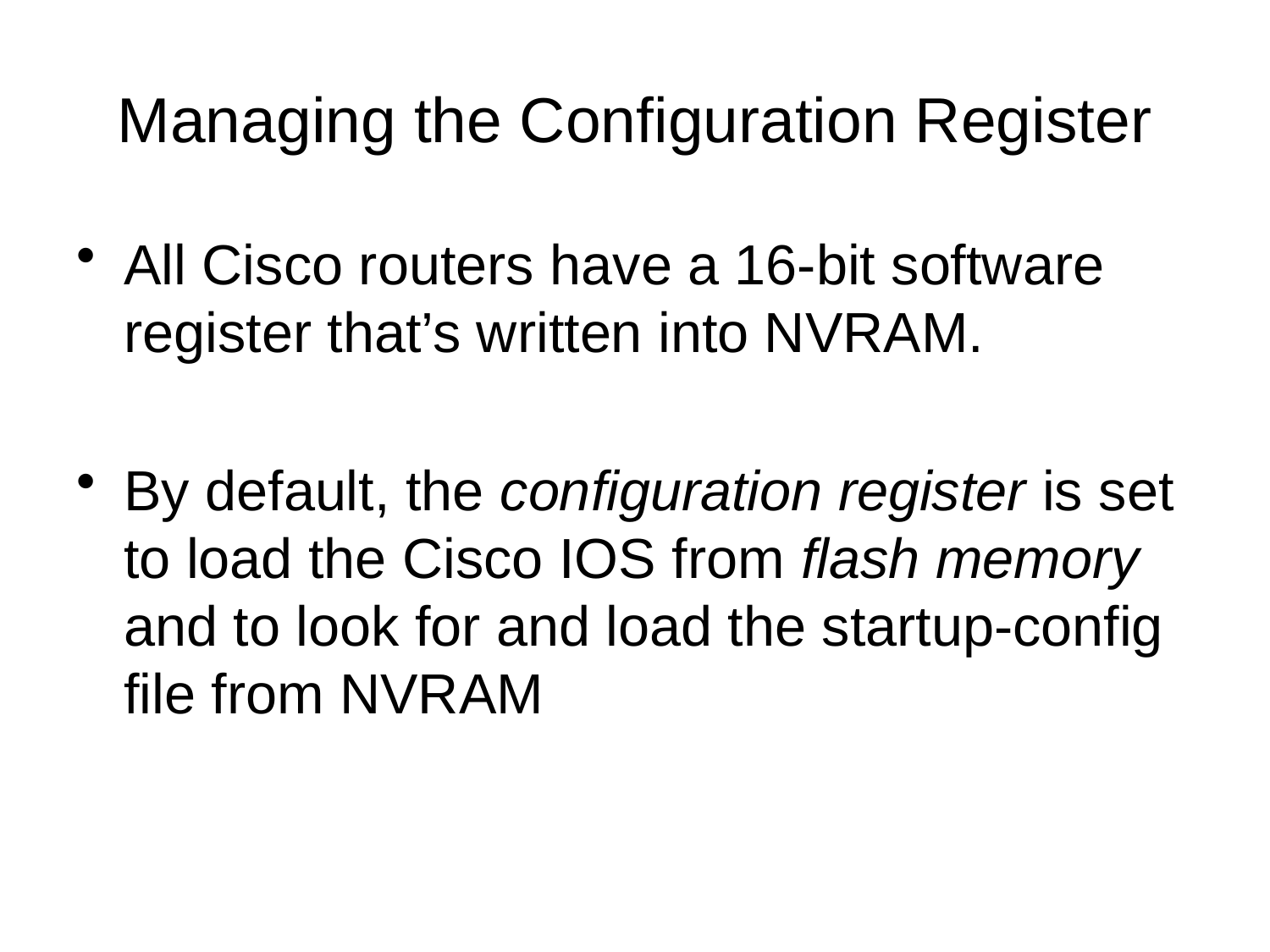

# Managing the Configuration Register
All Cisco routers have a 16-bit software register that’s written into NVRAM.

By default, the configuration register is set to load the Cisco IOS from flash memory and to look for and load the startup-config file from NVRAM